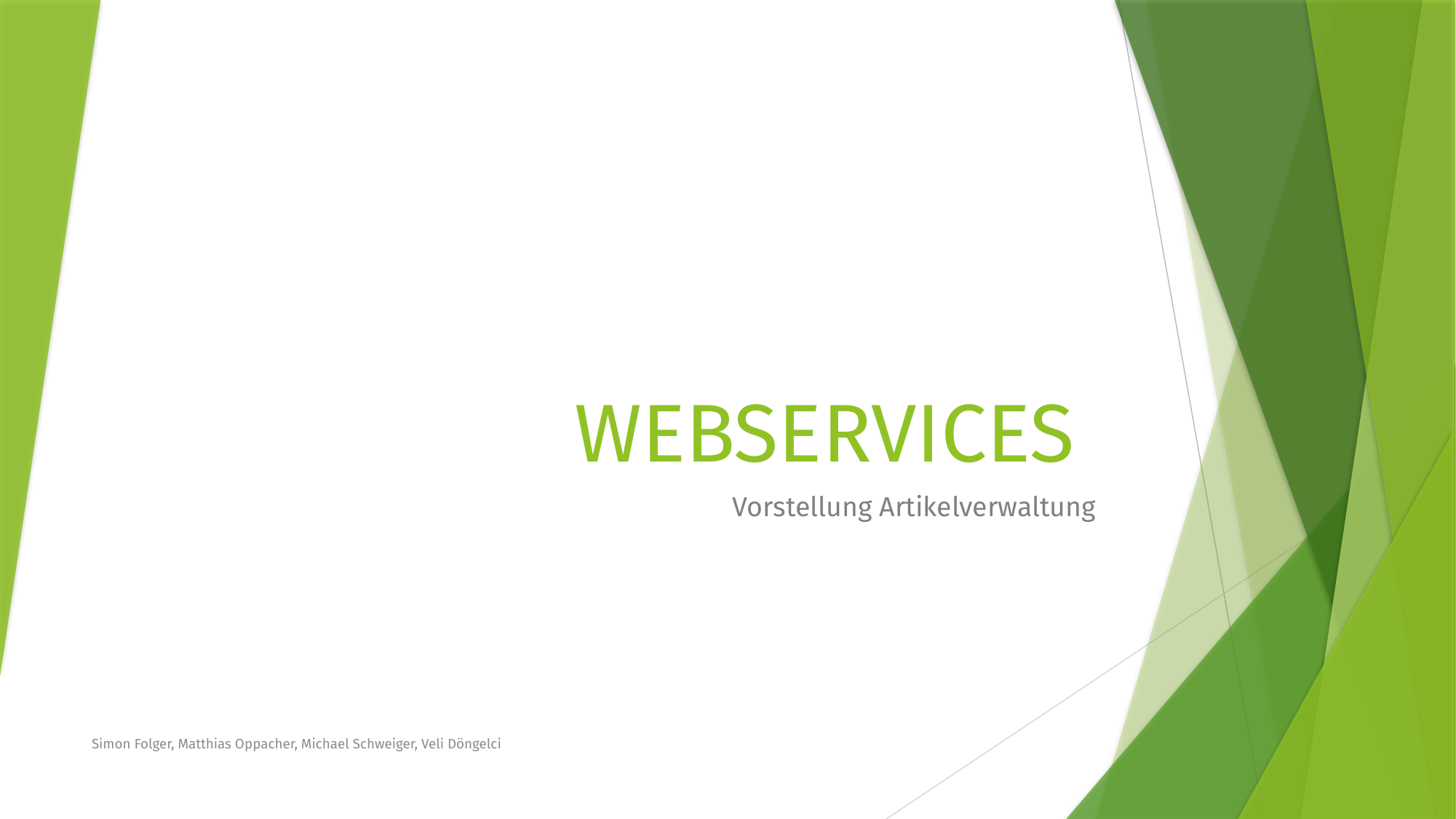

# WEBSERVICES
Vorstellung Artikelverwaltung
Simon Folger, Matthias Oppacher, Michael Schweiger, Veli Döngelci